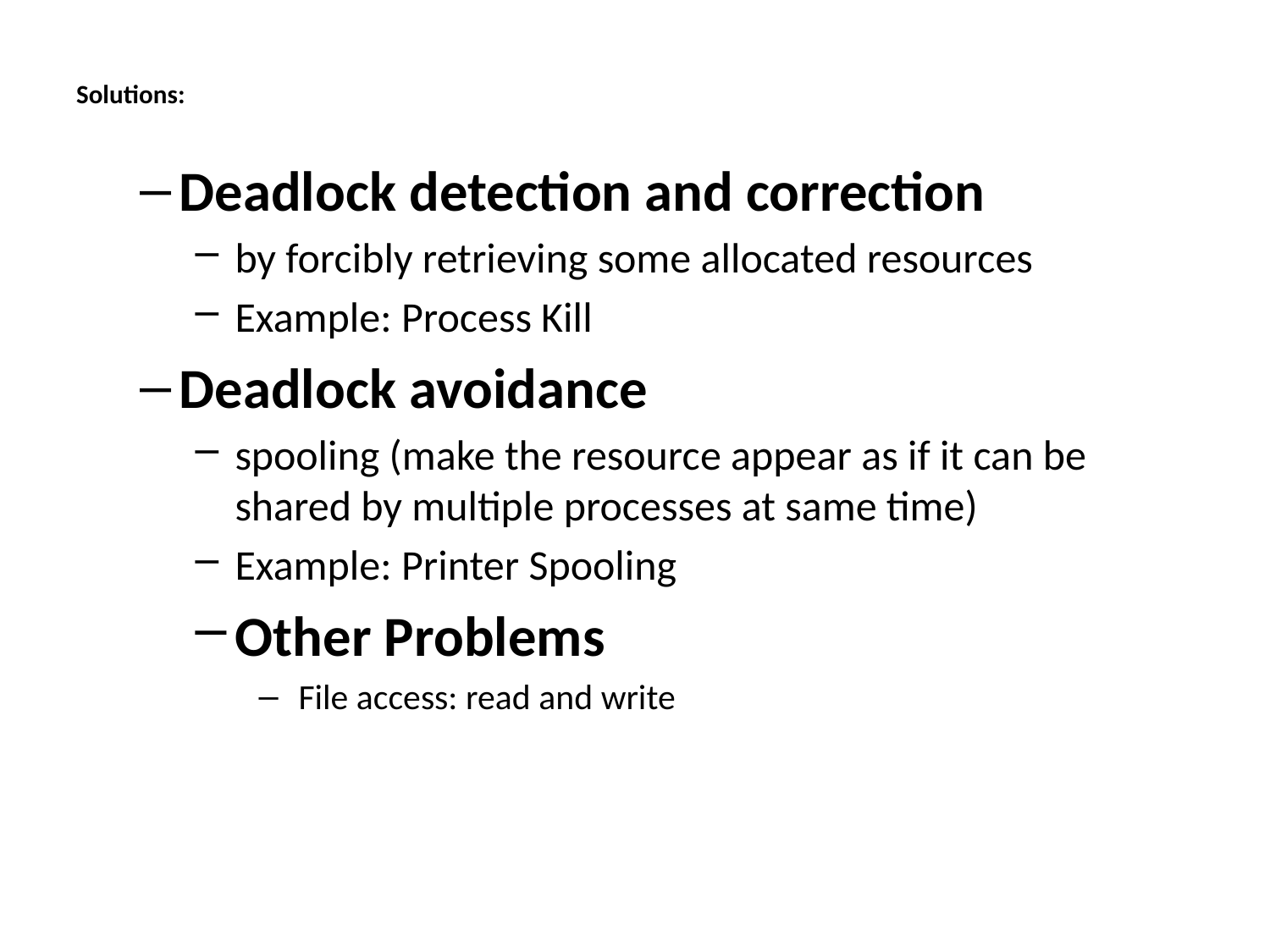

# Solutions:
Deadlock detection and correction
by forcibly retrieving some allocated resources
Example: Process Kill
Deadlock avoidance
spooling (make the resource appear as if it can be shared by multiple processes at same time)
Example: Printer Spooling
Other Problems
File access: read and write